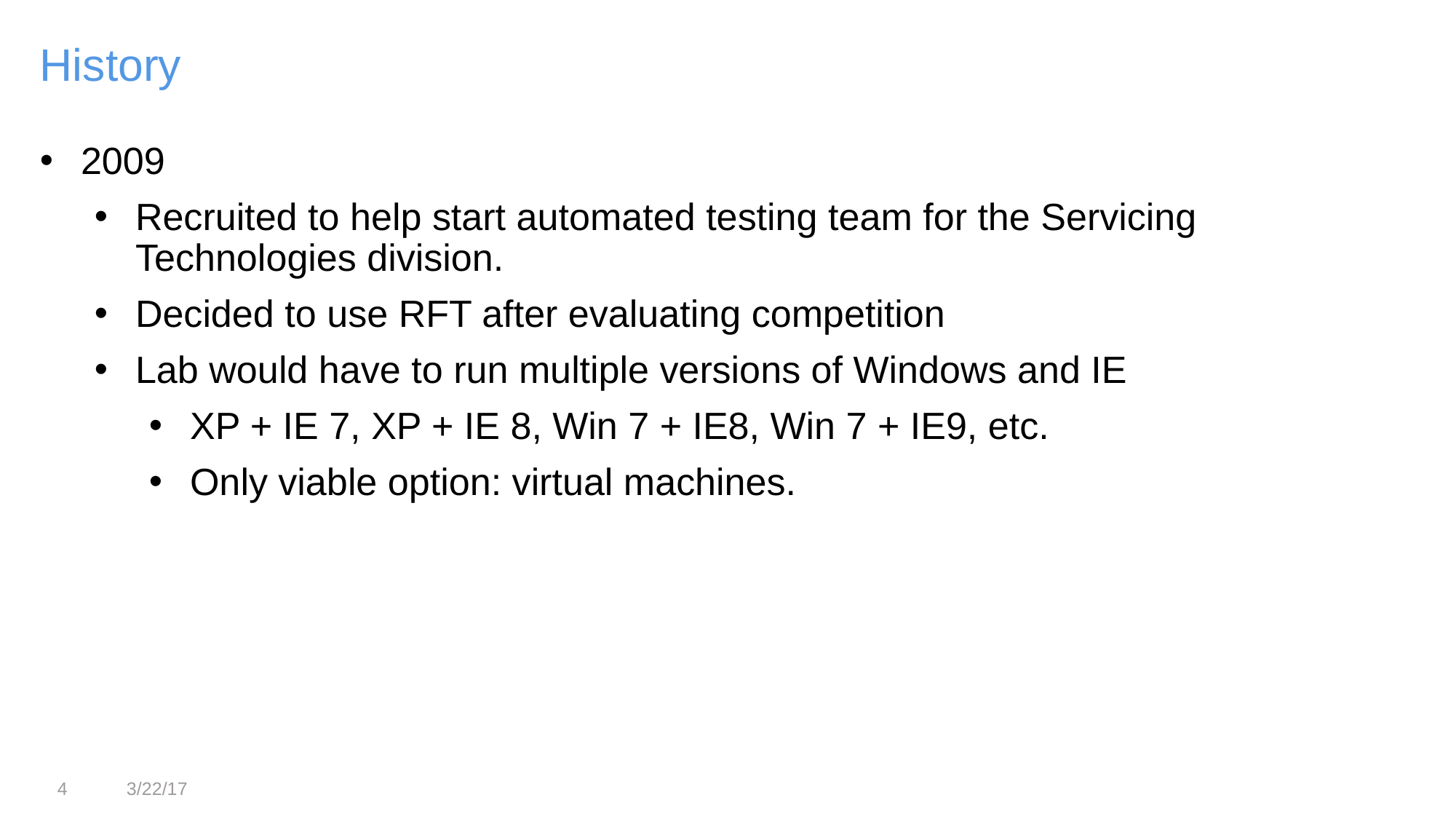

History
2009
Recruited to help start automated testing team for the Servicing Technologies division.
Decided to use RFT after evaluating competition
Lab would have to run multiple versions of Windows and IE
XP + IE 7, XP + IE 8, Win 7 + IE8, Win 7 + IE9, etc.
Only viable option: virtual machines.
4
3/22/17